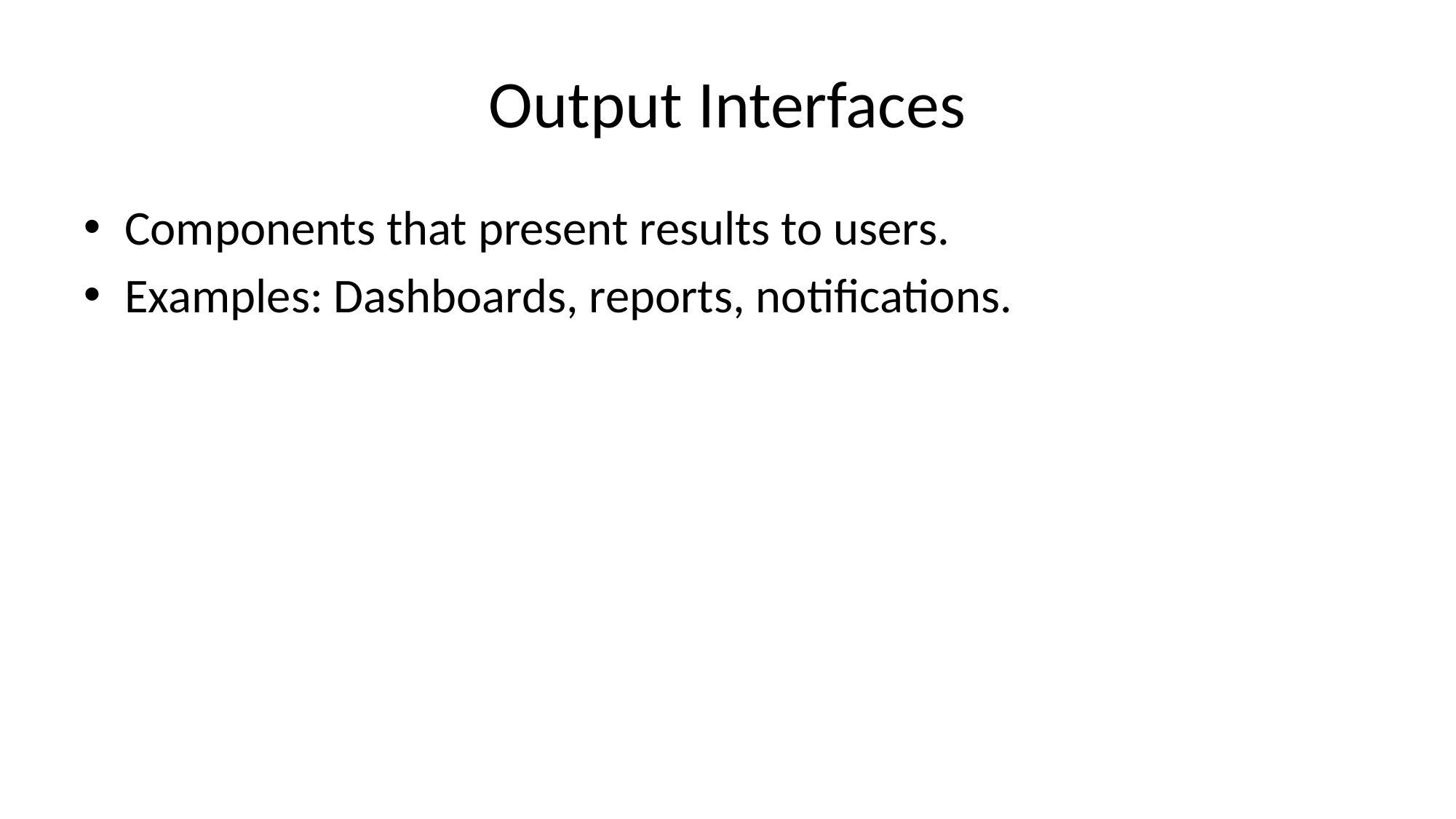

# Output Interfaces
Components that present results to users.
Examples: Dashboards, reports, notifications.